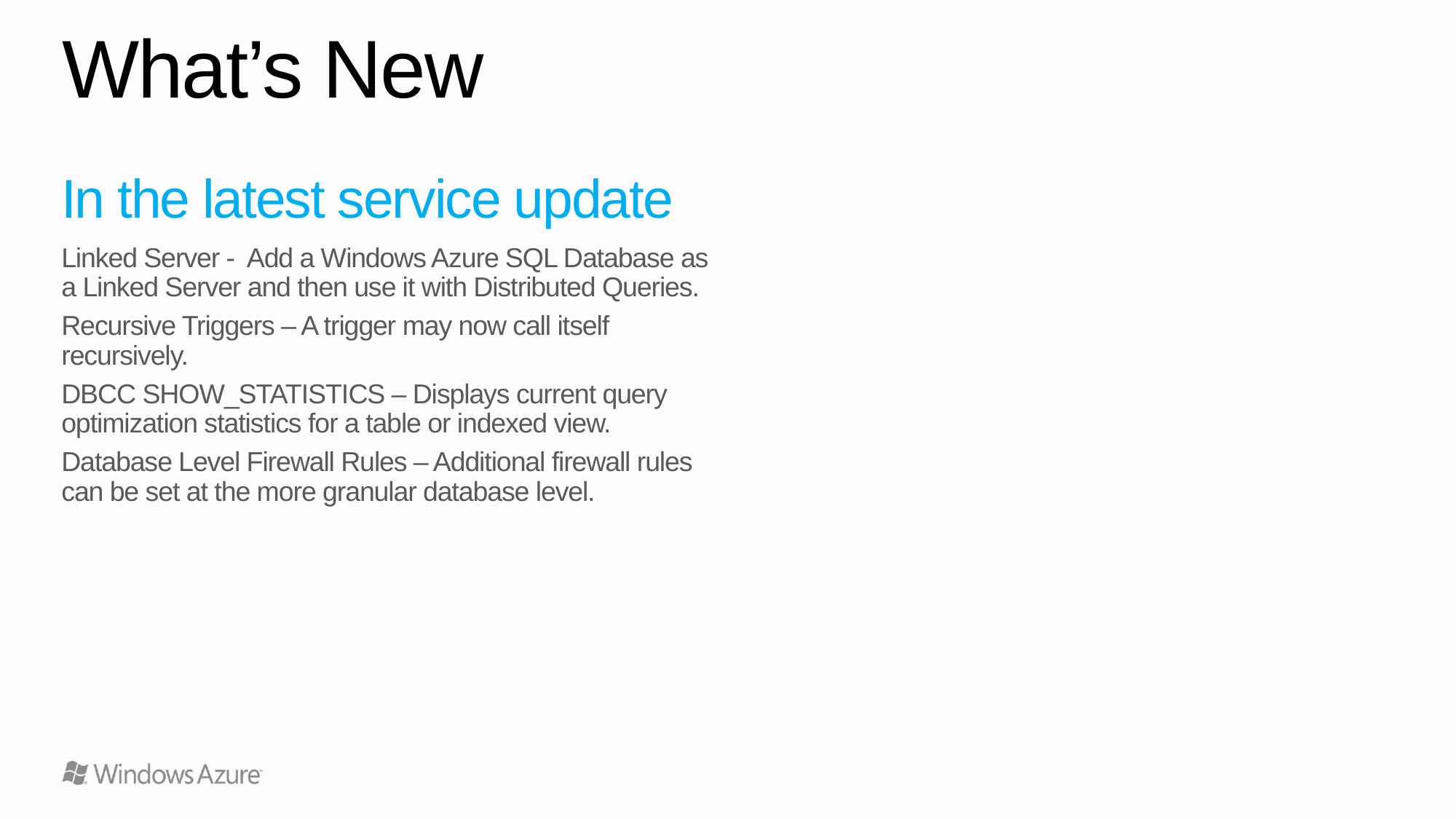

# What’s New
In the latest service update
Linked Server -  Add a Windows Azure SQL Database as a Linked Server and then use it with Distributed Queries.
Recursive Triggers – A trigger may now call itself recursively.
DBCC SHOW_STATISTICS – Displays current query optimization statistics for a table or indexed view.
Database Level Firewall Rules – Additional firewall rules can be set at the more granular database level.